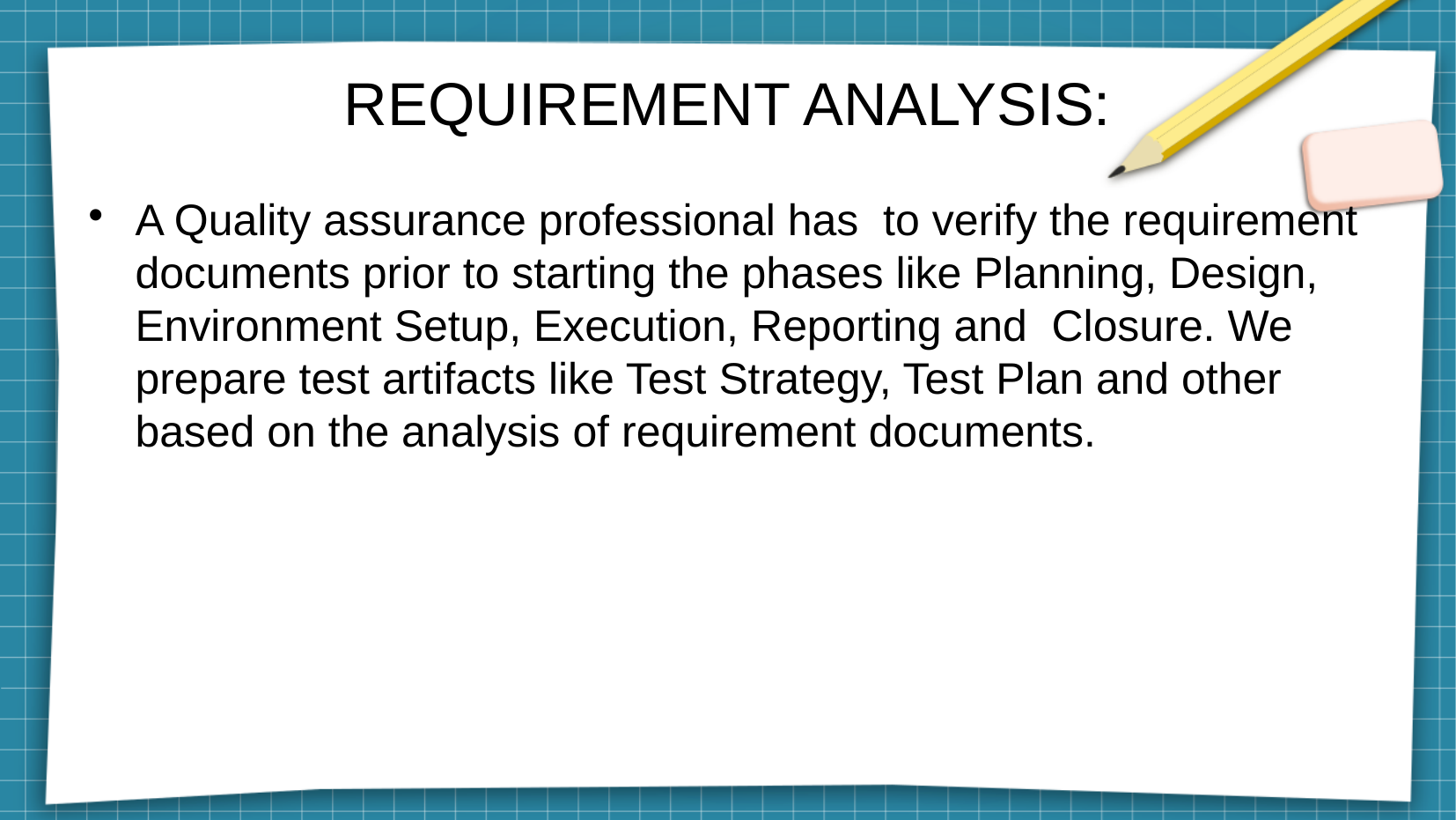

REQUIREMENT ANALYSIS:​
A Quality assurance professional has  to verify the requirement documents prior to starting the phases like Planning, Design, Environment Setup, Execution, Reporting and  Closure. We prepare test artifacts like Test Strategy, Test Plan and other based on the analysis of requirement documents.​